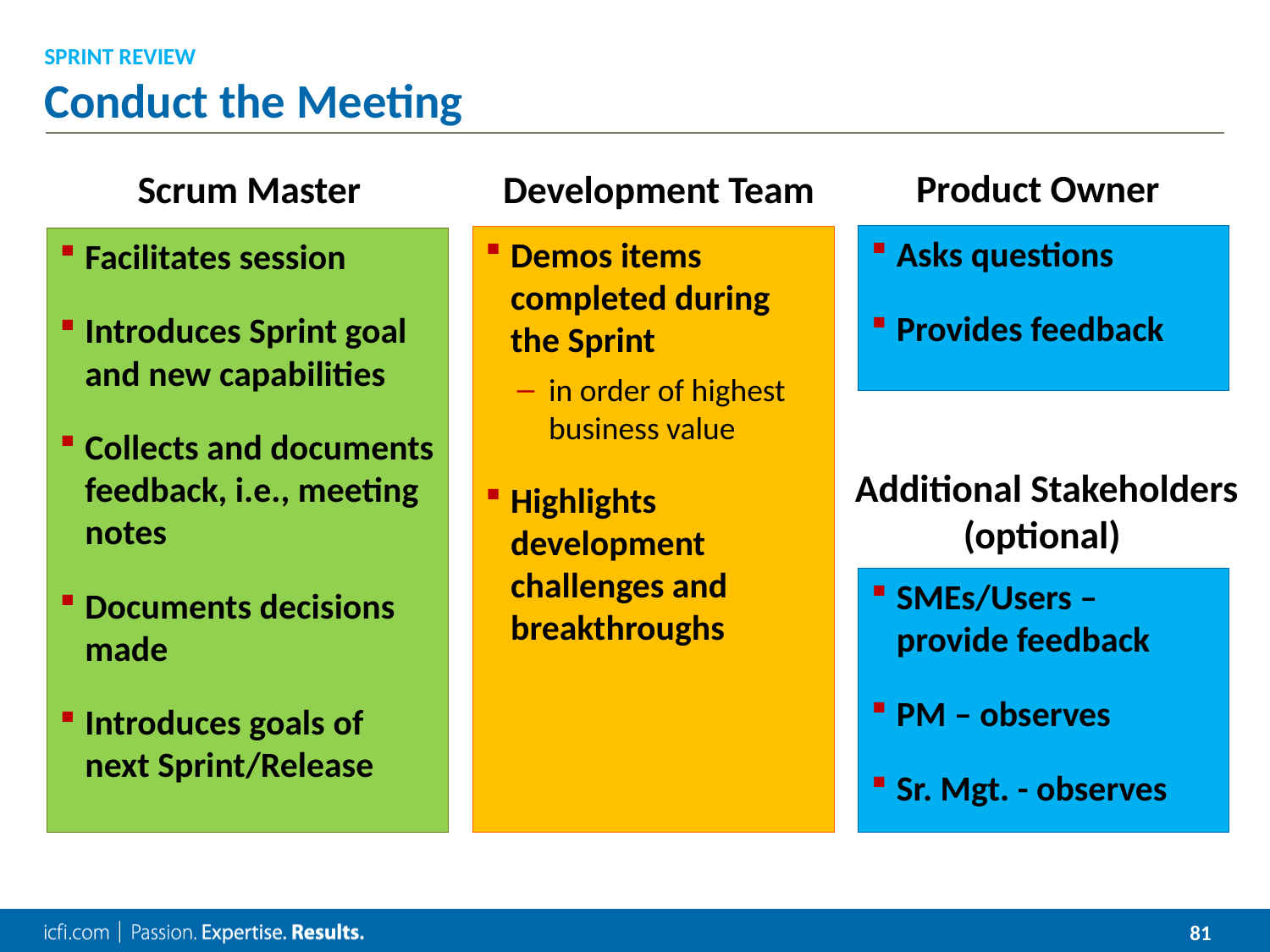

sprint review
# Conduct the Meeting
Product Owner
Scrum Master
Development Team
Asks questions
Provides feedback
Demos items completed during the Sprint
in order of highest business value
Highlights development challenges and breakthroughs

Facilitates session
Introduces Sprint goal and new capabilities
Collects and documents feedback, i.e., meeting notes
Documents decisions made
Introduces goals of next Sprint/Release
Additional Stakeholders (optional)
SMEs/Users – provide feedback
PM – observes
Sr. Mgt. - observes